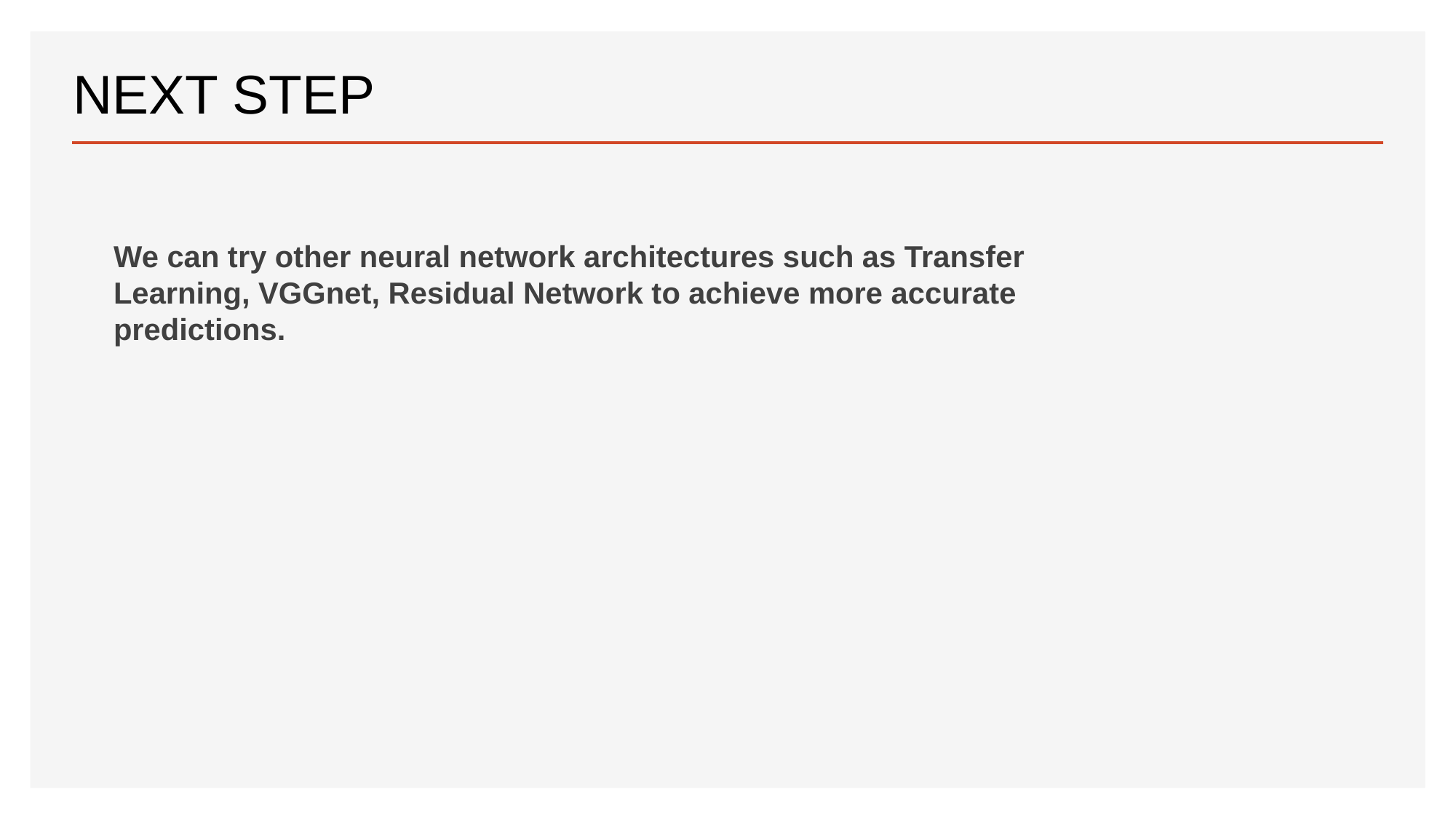

# Next Step
We can try other neural network architectures such as Transfer Learning, VGGnet, Residual Network to achieve more accurate predictions.